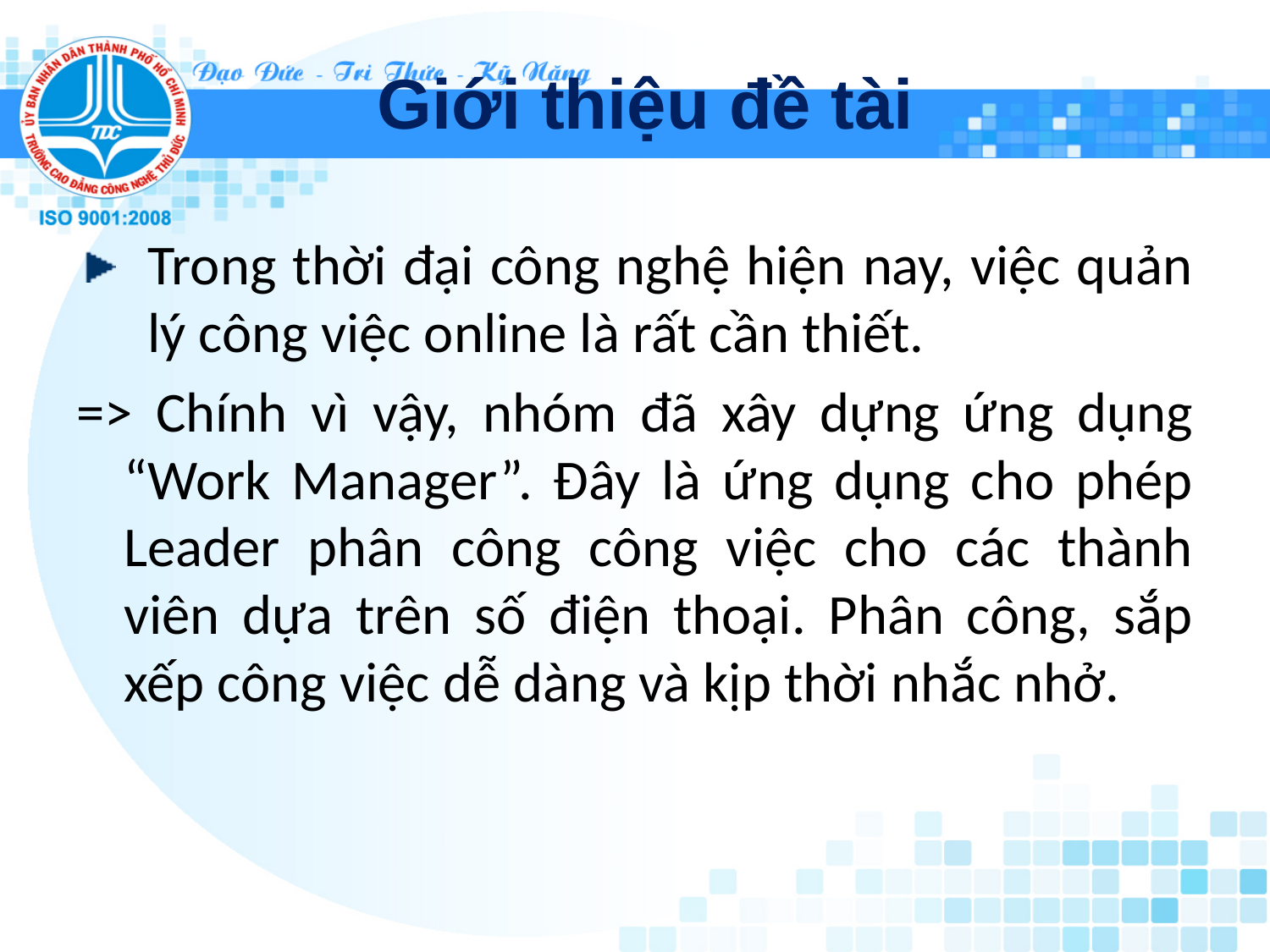

# Giới thiệu đề tài
Trong thời đại công nghệ hiện nay, việc quản lý công việc online là rất cần thiết.
=> Chính vì vậy, nhóm đã xây dựng ứng dụng “Work Manager”. Đây là ứng dụng cho phép Leader phân công công việc cho các thành viên dựa trên số điện thoại. Phân công, sắp xếp công việc dễ dàng và kịp thời nhắc nhở.